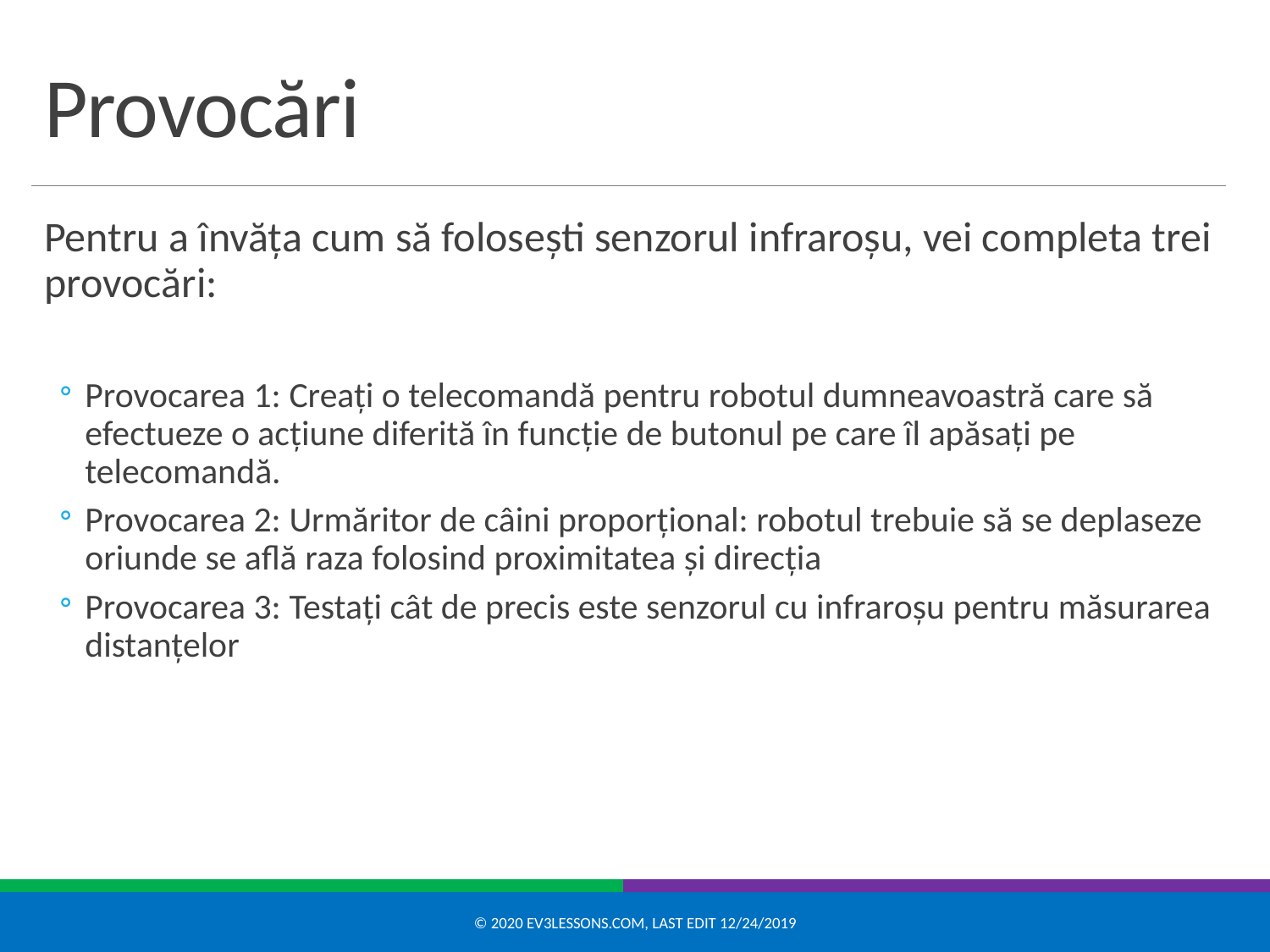

# Provocări
Pentru a învăța cum să folosești senzorul infraroșu, vei completa trei provocări:

Provocarea 1: Creați o telecomandă pentru robotul dumneavoastră care să efectueze o acțiune diferită în funcție de butonul pe care îl apăsați pe telecomandă.
Provocarea 2: Urmăritor de câini proporțional: robotul trebuie să se deplaseze oriunde se află raza folosind proximitatea și direcția
Provocarea 3: Testați cât de precis este senzorul cu infraroșu pentru măsurarea distanțelor
© 2020 EV3Lessons.com, Last edit 12/24/2019